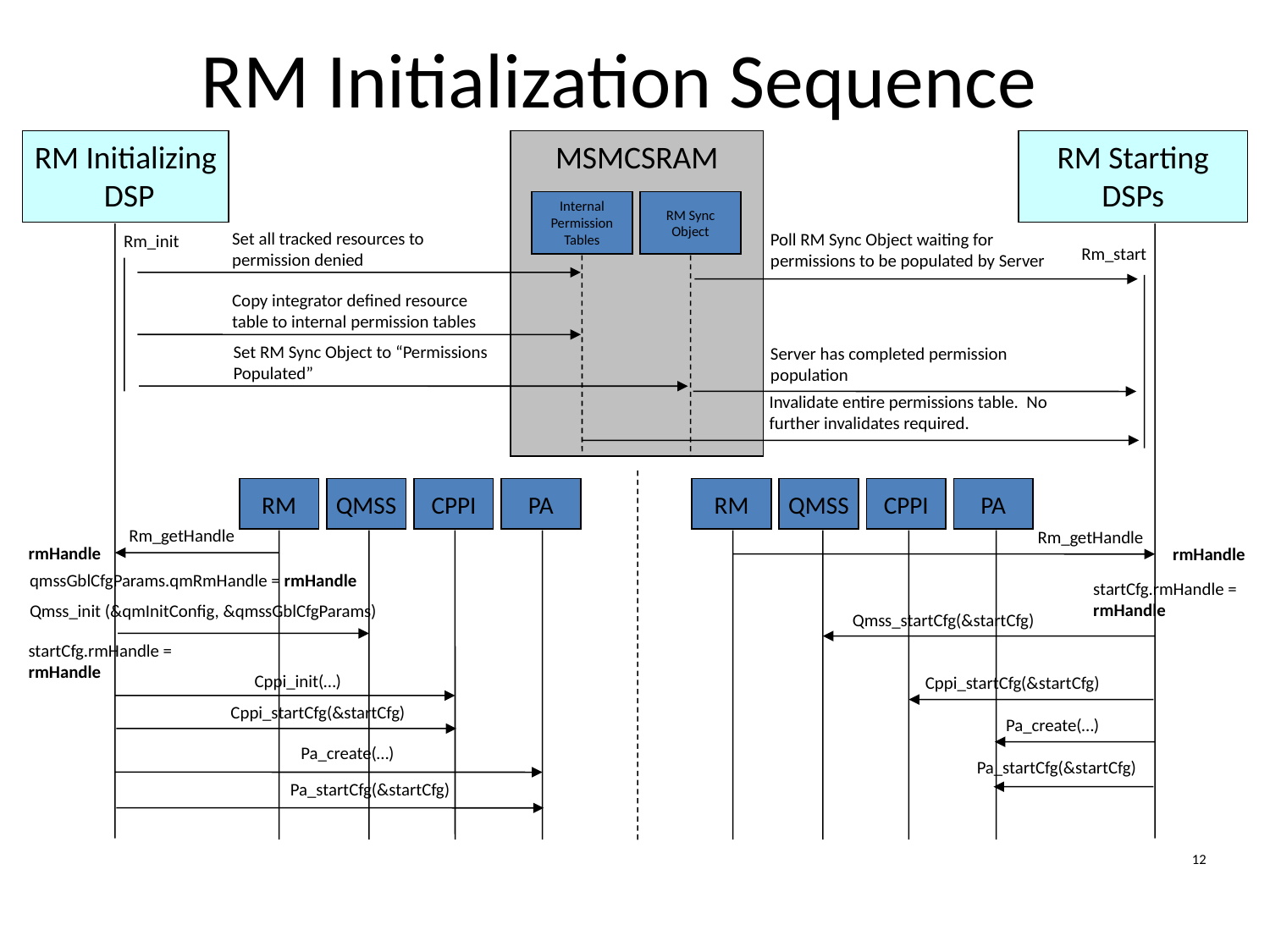

RM Initialization Sequence
RM Initializing
 DSP
MSMCSRAM
RM Starting
DSPs
Internal Permission Tables
RM Sync Object
Set all tracked resources to permission denied
Poll RM Sync Object waiting for permissions to be populated by Server
Rm_init

Rm_start

Copy integrator defined resource table to internal permission tables

Set RM Sync Object to “Permissions Populated”
Server has completed permission population
Invalidate entire permissions table.  No further invalidates required.

RM
QMSS
CPPI
PA
RM
QMSS
CPPI
PA
Rm_getHandle
Rm_getHandle

rmHandle
rmHandle

qmssGblCfgParams.qmRmHandle = rmHandle
Qmss_init (&qmInitConfig, &qmssGblCfgParams)
startCfg.rmHandle = rmHandle
Qmss_startCfg(&startCfg)
startCfg.rmHandle = rmHandle

Cppi_init(…)
Cppi_startCfg(&startCfg)

Cppi_startCfg(&startCfg)

Pa_create(…)

Pa_create(…)

Pa_startCfg(&startCfg)

Pa_startCfg(&startCfg)

12